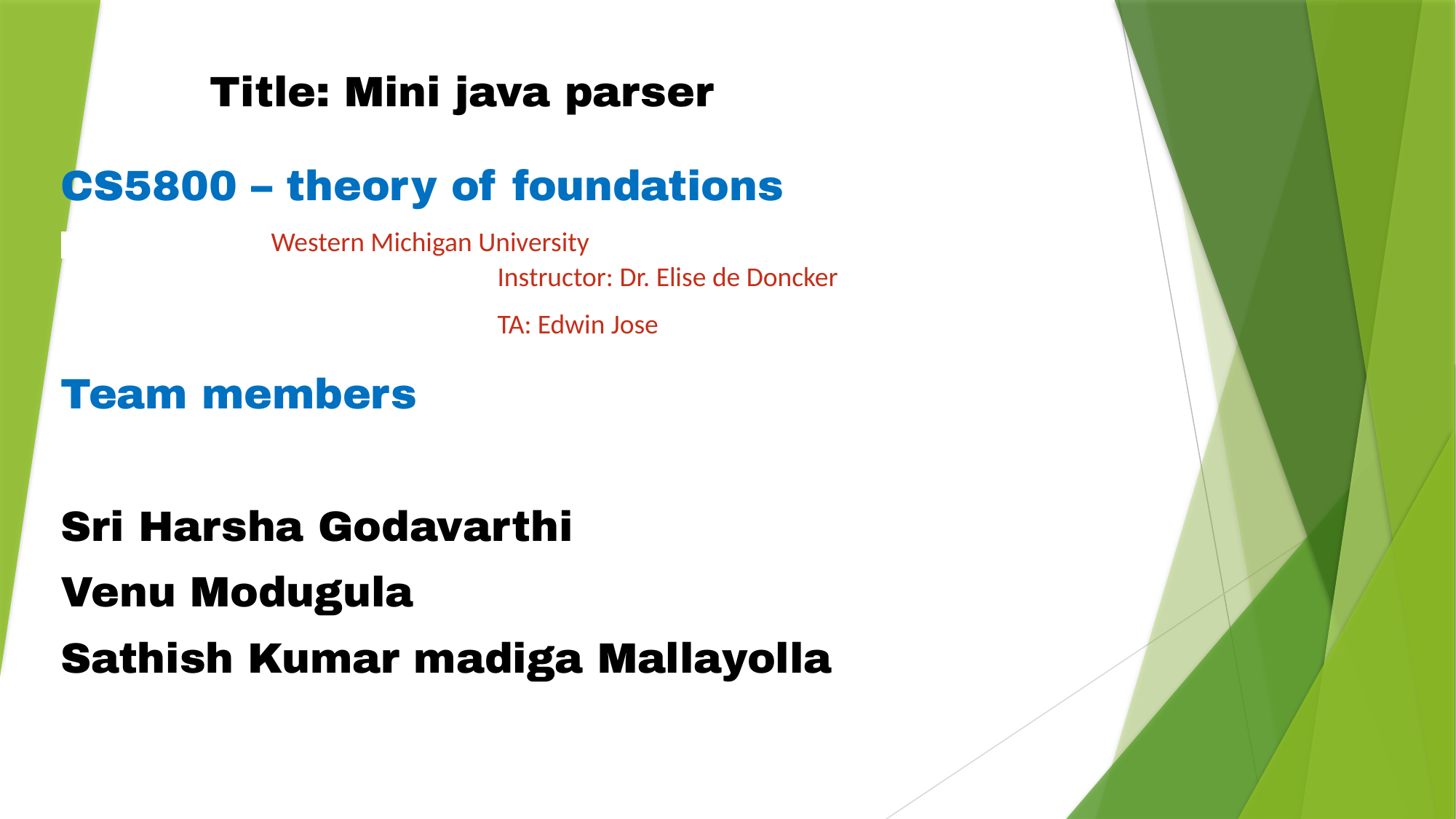

Title: Mini java parser
CS5800 – theory of foundations
                                  Western Michigan University
				Instructor: Dr. Elise de Doncker
				TA: Edwin Jose
Team members

Sri Harsha Godavarthi
Venu Modugula
Sathish Kumar madiga Mallayolla